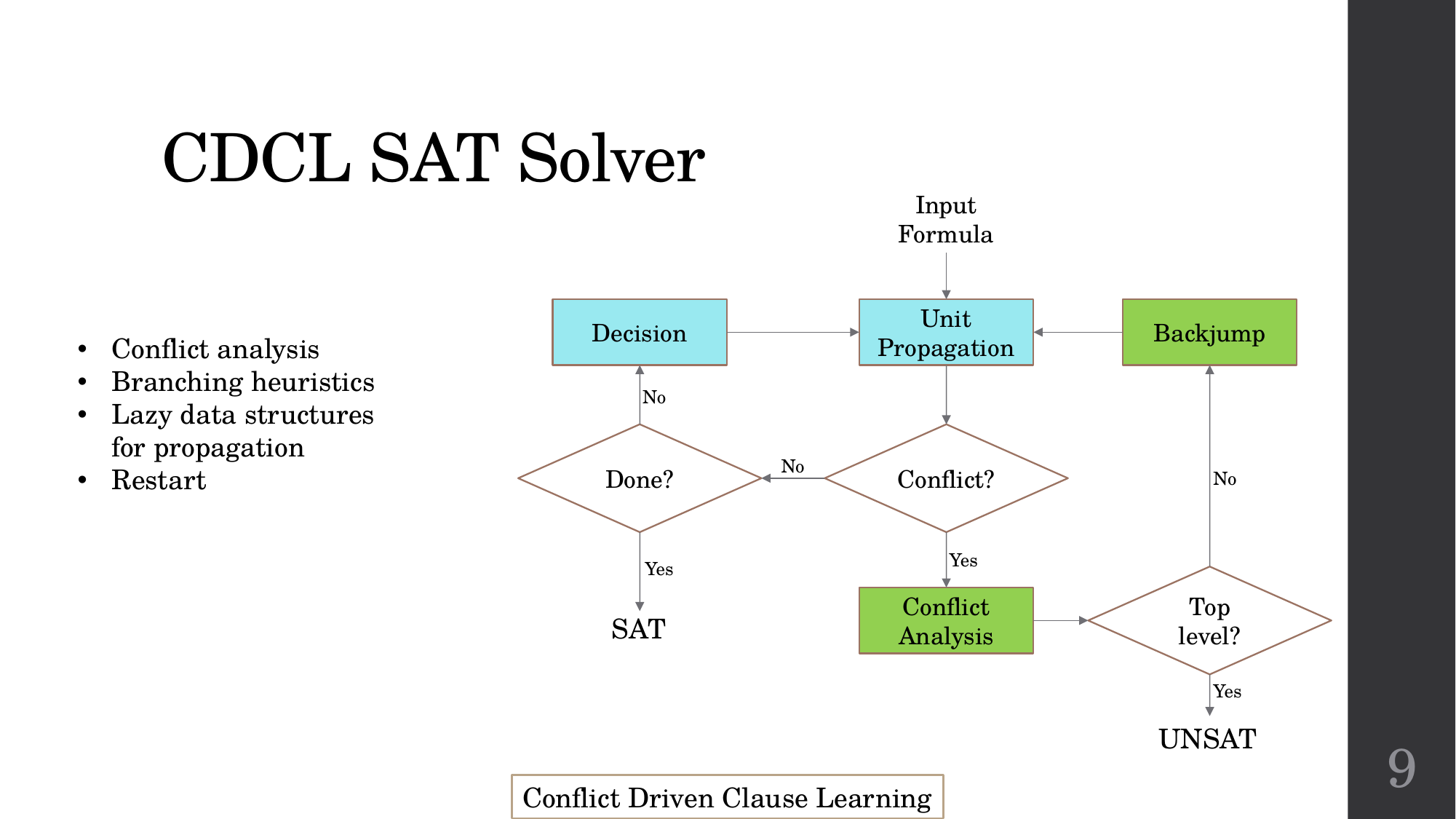

# CDCL SAT Solver
Input Formula

Conflict analysis
Branching heuristics
Lazy data structures for propagation
Restart

Decision
Unit Propagation
Backjump
No
Done?
Conflict?
No
No
Yes
Yes
Top level?
Conflict Analysis
SAT
Yes
UNSAT
9
Conflict Driven Clause Learning